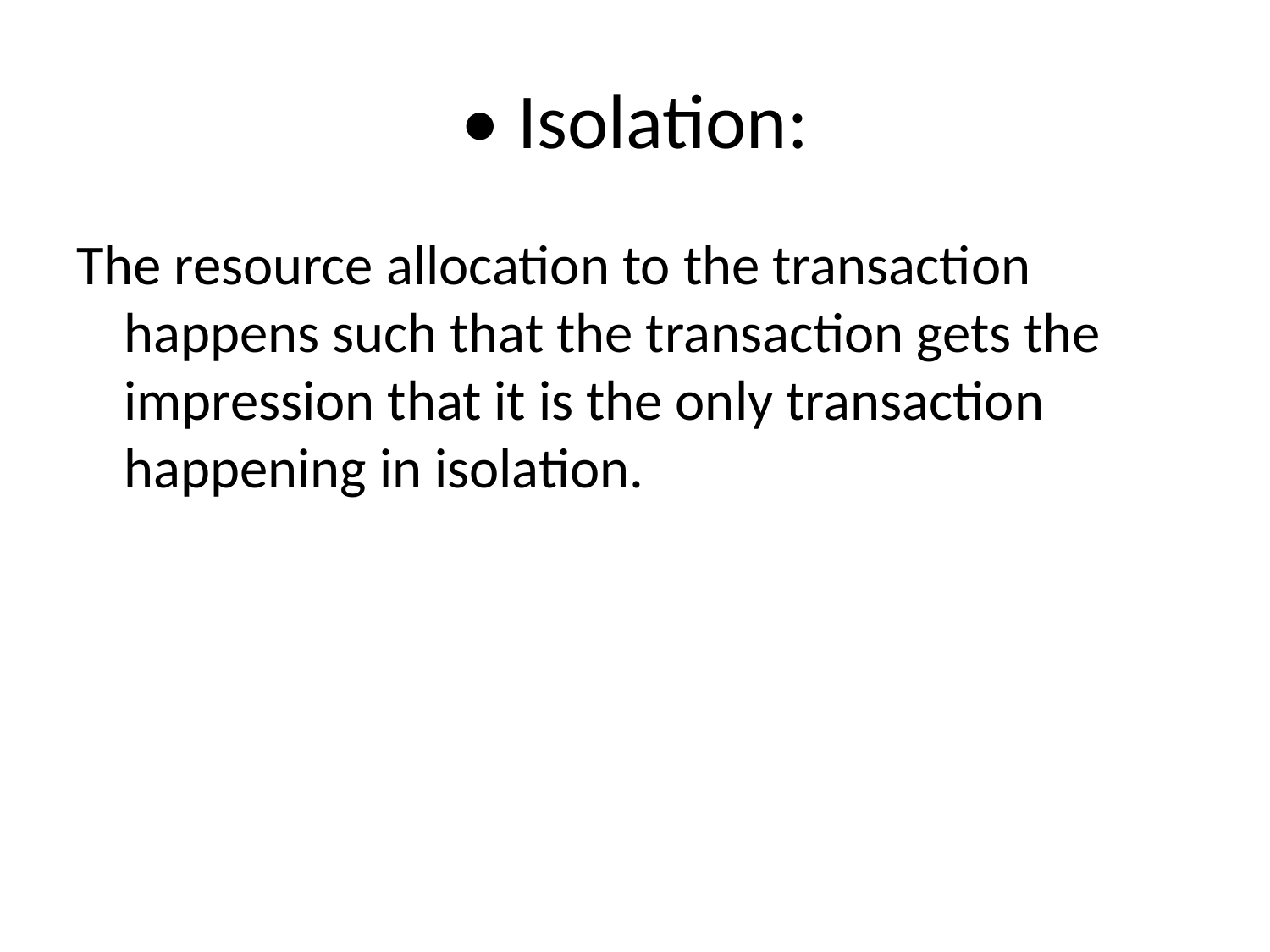

# • Isolation:
The resource allocation to the transaction happens such that the transaction gets the  impression that it is the only transaction happening in isolation.